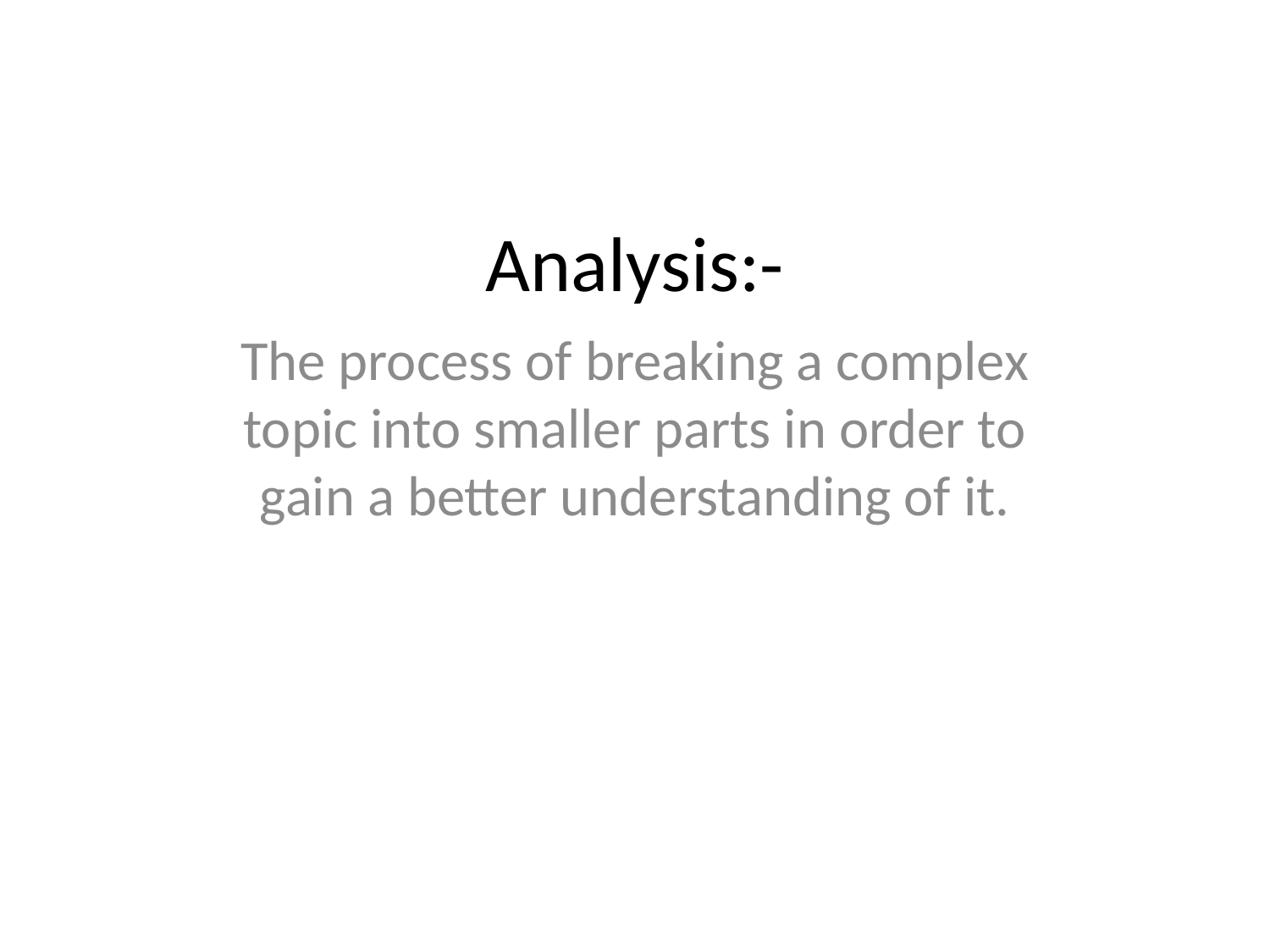

# Analysis:-
The process of breaking a complex topic into smaller parts in order to gain a better understanding of it.